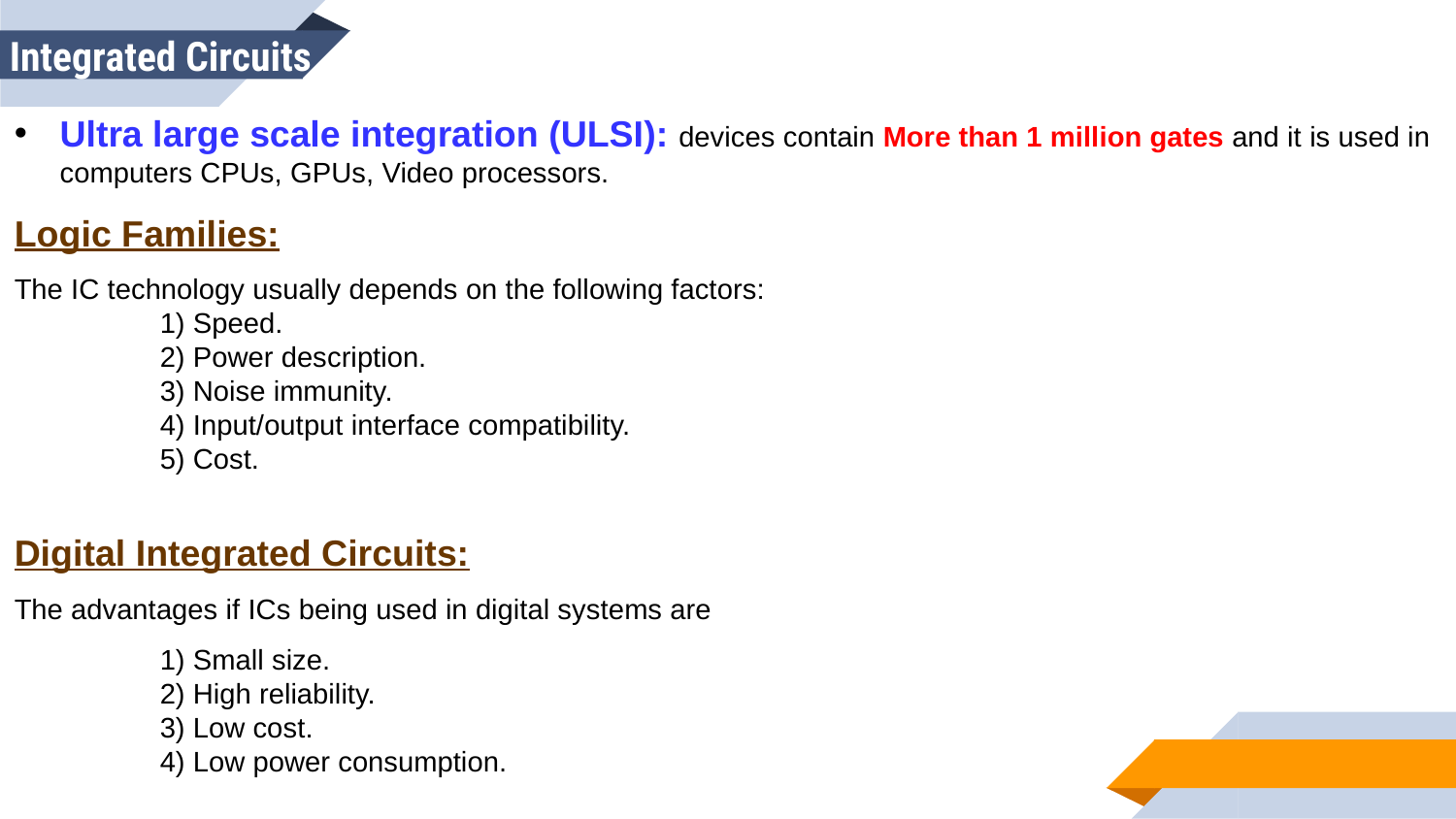

Integrated Circuits
Ultra large scale integration (ULSI): devices contain More than 1 million gates and it is used in computers CPUs, GPUs, Video processors.
Logic Families:
The IC technology usually depends on the following factors:
	1) Speed.
	2) Power description.
	3) Noise immunity.
	4) Input/output interface compatibility.
	5) Cost.

Digital Integrated Circuits:
The advantages if ICs being used in digital systems are
	1) Small size.
	2) High reliability.
	3) Low cost.
	4) Low power consumption.

8